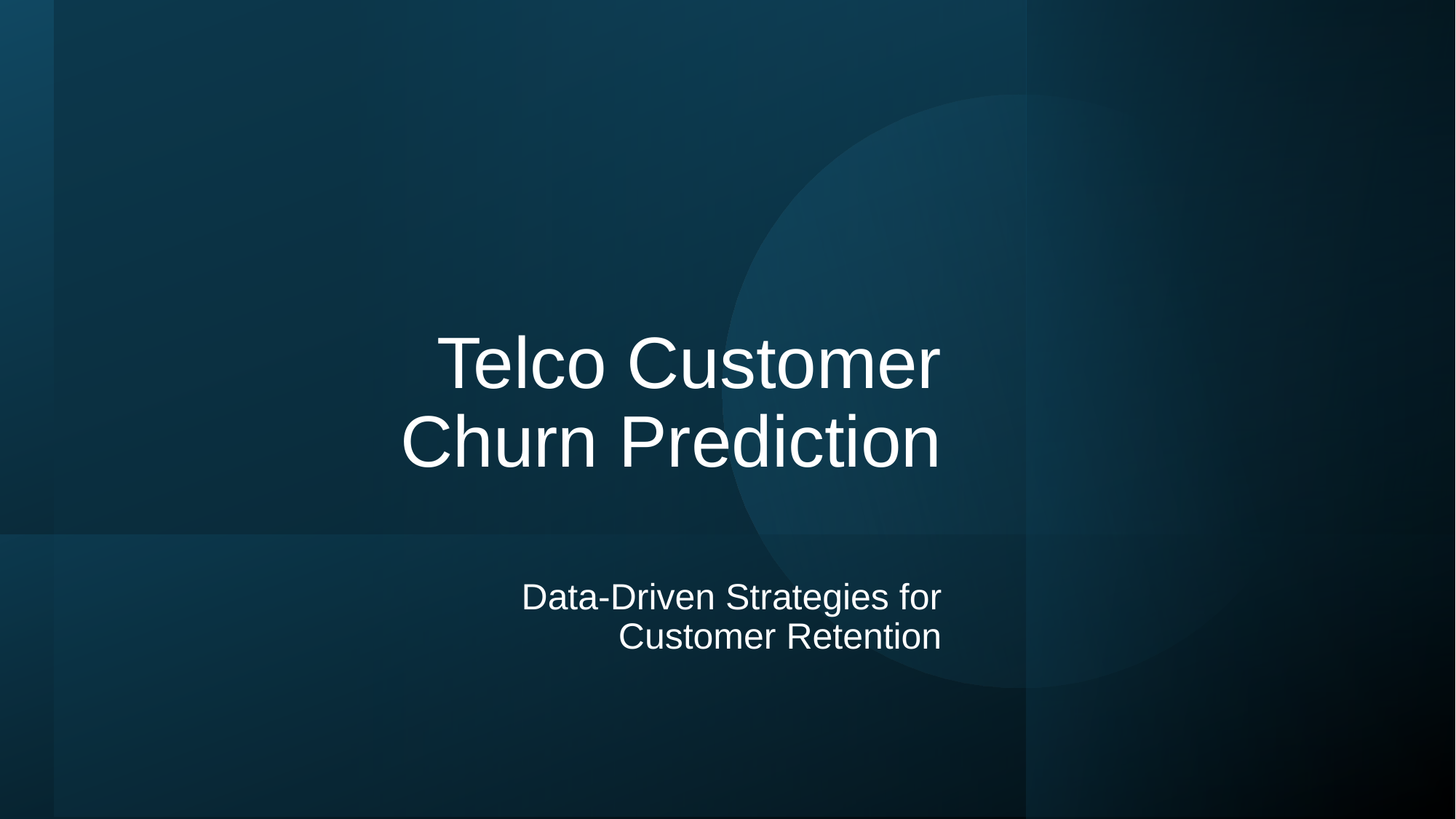

# Telco Customer Churn Prediction

 Data-Driven Strategies for Customer Retention